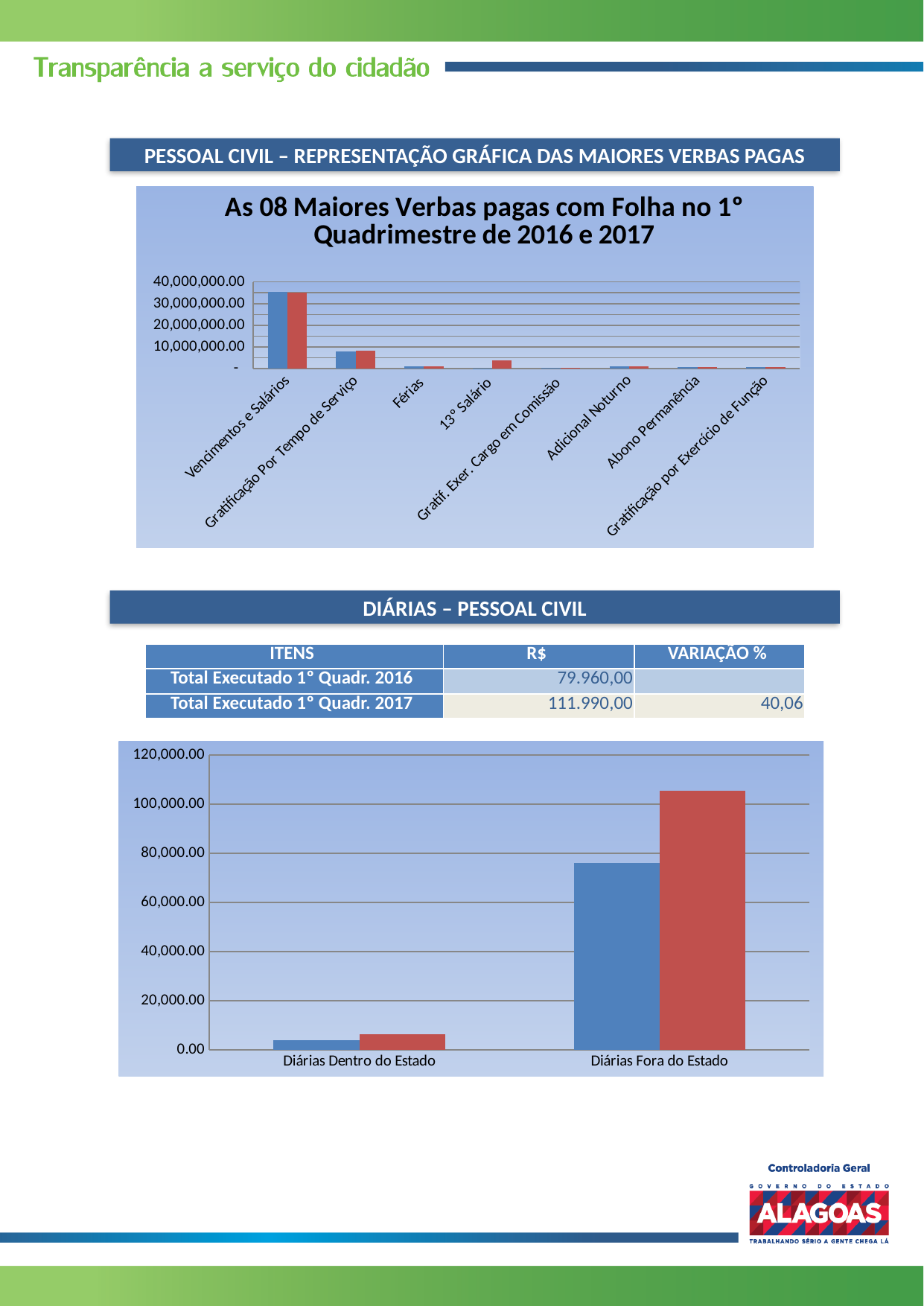

PESSOAL CIVIL – REPRESENTAÇÃO GRÁFICA DAS MAIORES VERBAS PAGAS

### Chart: As 08 Maiores Verbas pagas com Folha no 1º Quadrimestre de 2016 e 2017

| Category | 2016 (R$) | 2017 (R$) |
|---|---|---|
| Vencimentos e Salários | 35309910.11000001 | 35147405.849999994 |
| Gratificação Por Tempo de Serviço | 7914381.890000001 | 8338156.380000001 |
| Férias  | 994653.9600000001 | 1000621.52 |
| 13º Salário  | 149580.37 | 3829544.01 |
| Gratif. Exer. Cargo em Comissão  | 408628.92000000004 | 308484.07 |
| Adicional Noturno | 1252082.1400000004 | 1259404.77 |
| Abono Permanência | 684638.62 | 898041.1799999999 |
| Gratificação por Exercício de Função | 631710.12 | 610284.89 |
DIÁRIAS – PESSOAL CIVIL
| ITENS | R$ | VARIAÇÃO % |
| --- | --- | --- |
| Total Executado 1º Quadr. 2016 | 79.960,00 |  |
| Total Executado 1º Quadr. 2017 | 111.990,00 | 40,06 |

### Chart

| Category | 2016 | 2017 |
|---|---|---|
| Diárias Dentro do Estado | 3790.0 | 6355.0 |
| Diárias Fora do Estado | 76170.0 | 105635.0 |